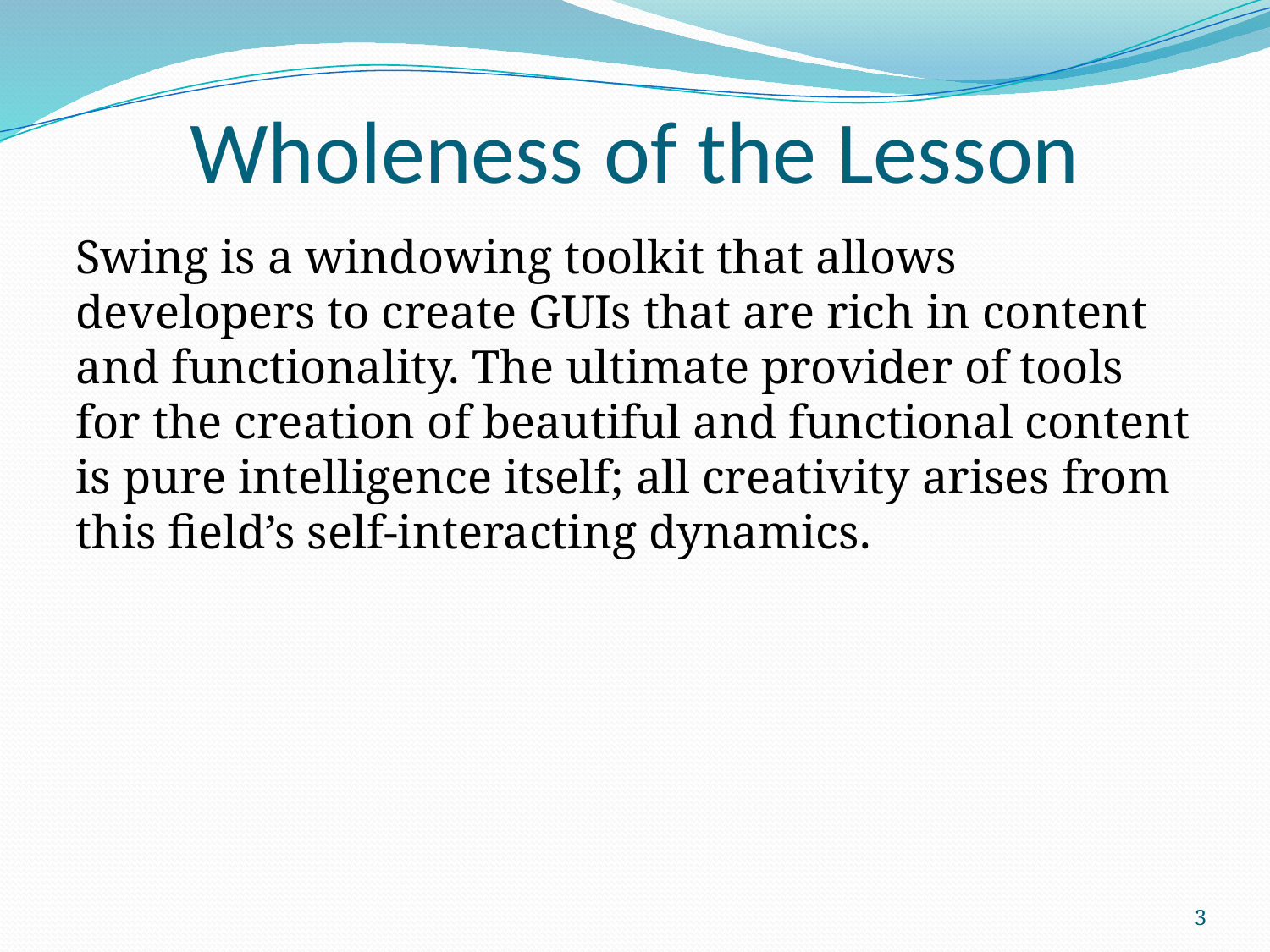

# Wholeness of the Lesson
Swing is a windowing toolkit that allows developers to create GUIs that are rich in content and functionality. The ultimate provider of tools for the creation of beautiful and functional content is pure intelligence itself; all creativity arises from this field’s self-interacting dynamics.
3